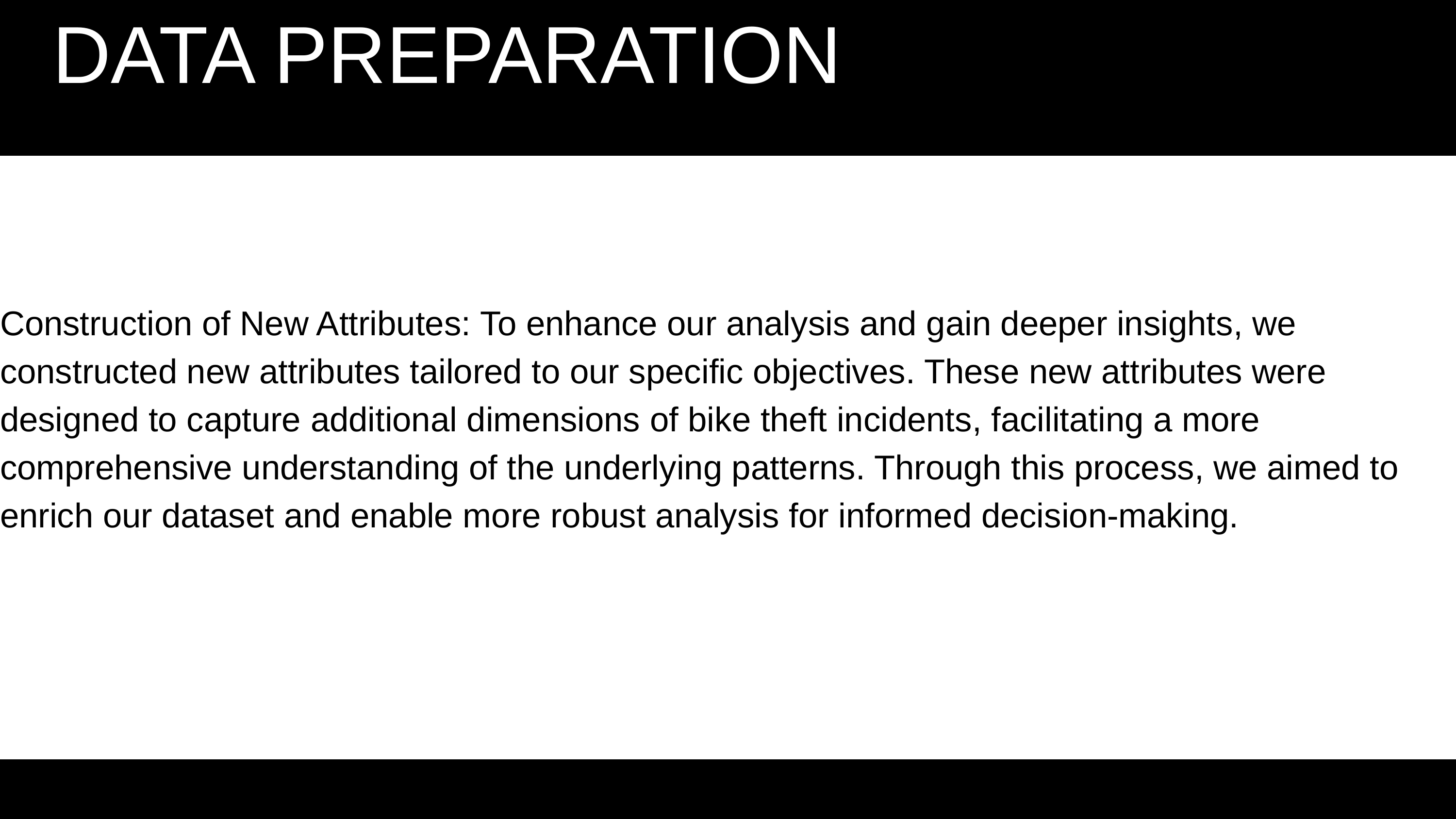

DATA PREPARATION

Construction of New Attributes: To enhance our analysis and gain deeper insights, we constructed new attributes tailored to our specific objectives. These new attributes were designed to capture additional dimensions of bike theft incidents, facilitating a more comprehensive understanding of the underlying patterns. Through this process, we aimed to enrich our dataset and enable more robust analysis for informed decision-making.